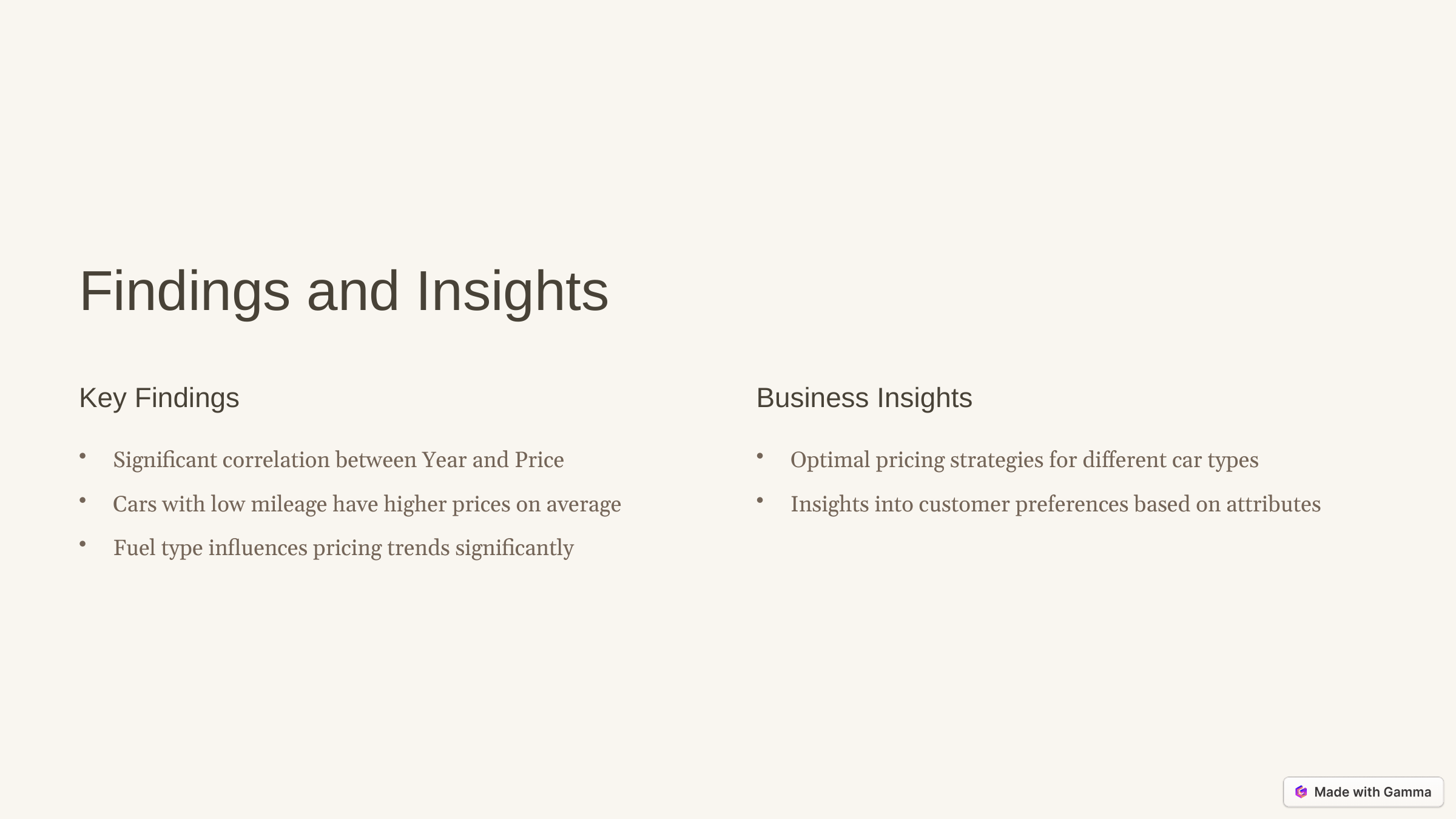

Findings and Insights
Key Findings
Business Insights
Significant correlation between Year and Price
Optimal pricing strategies for different car types
Cars with low mileage have higher prices on average
Insights into customer preferences based on attributes
Fuel type influences pricing trends significantly